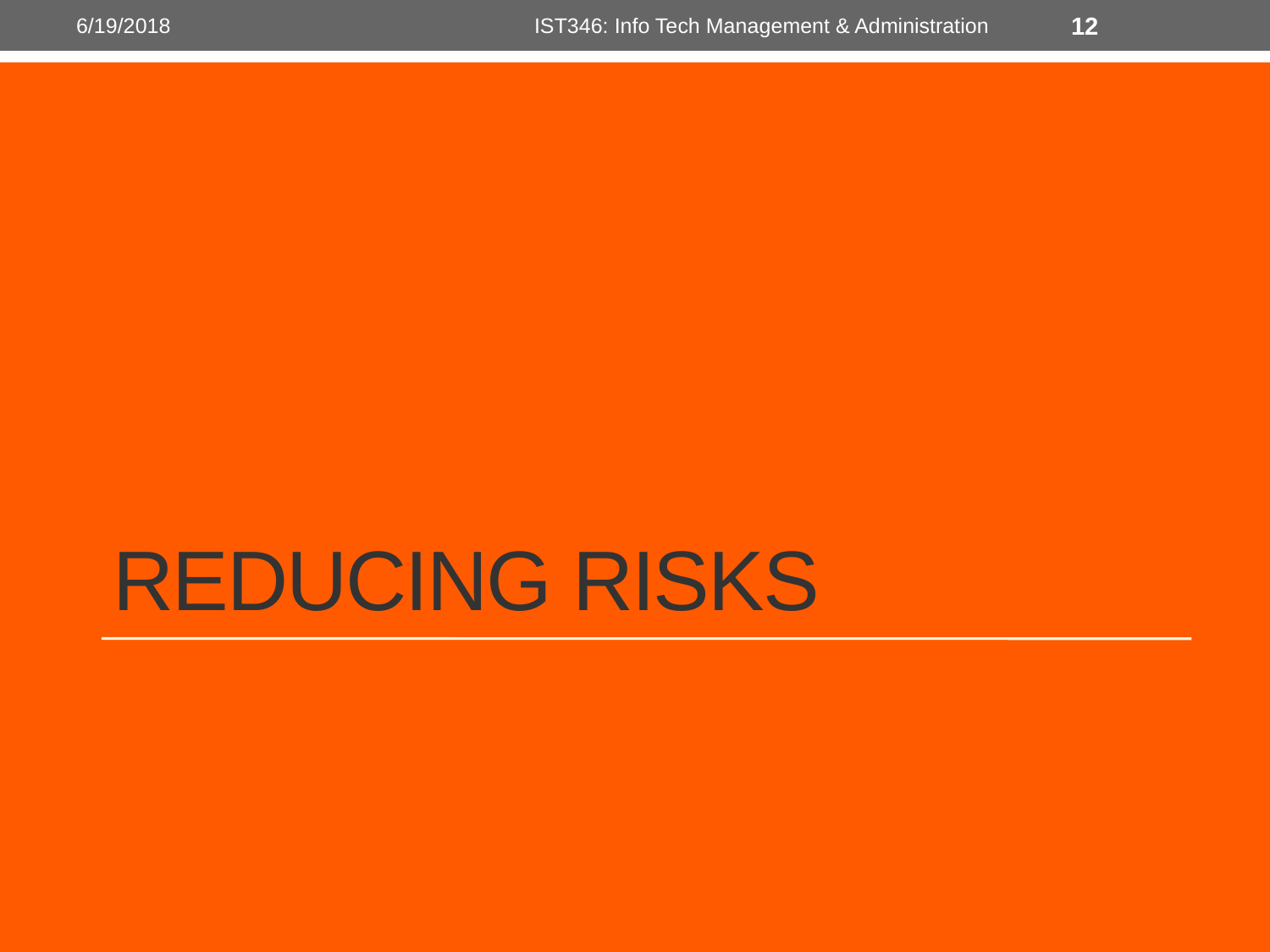

6/19/2018
IST346: Info Tech Management & Administration
12
# Reducing Risks